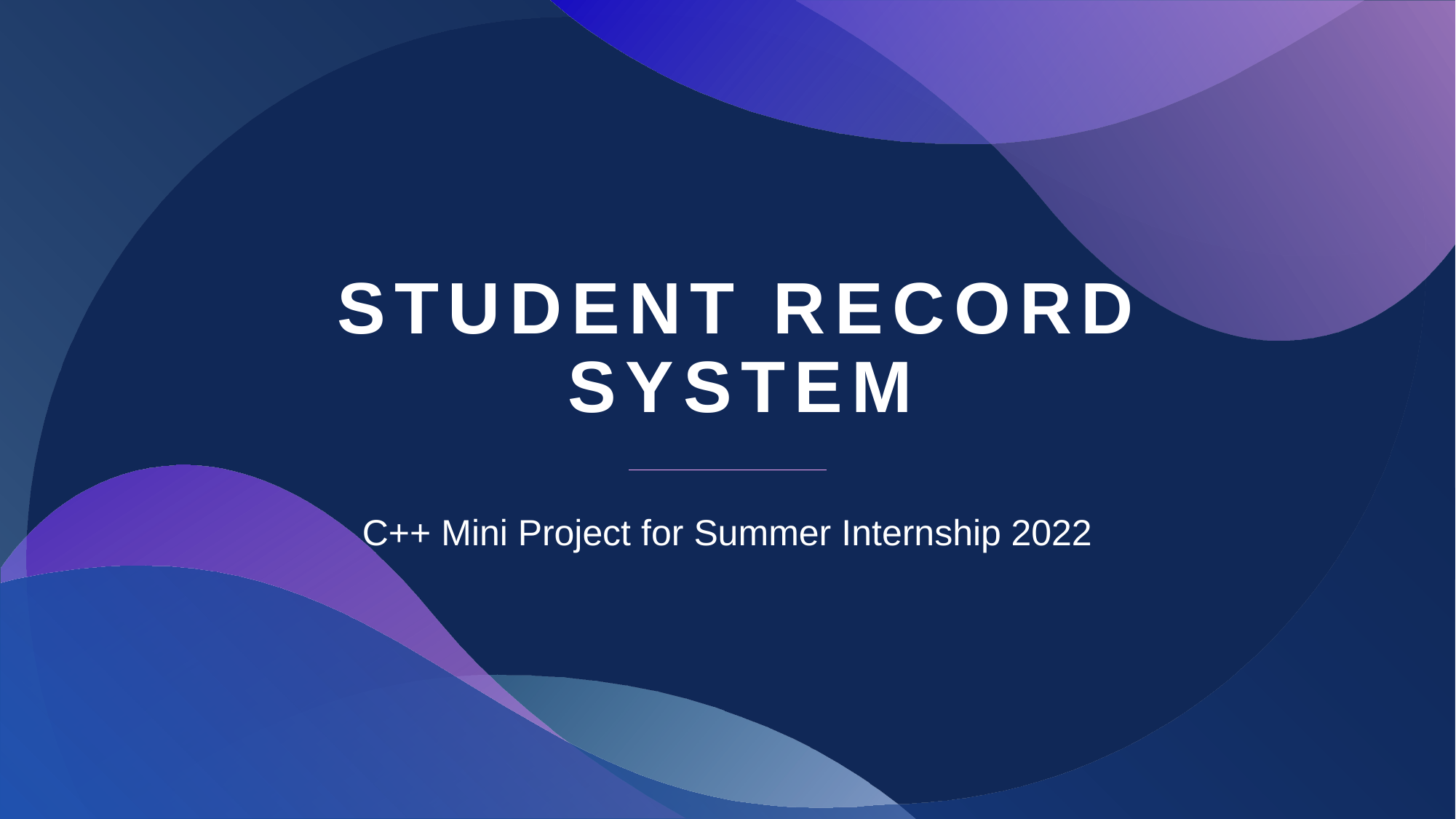

# Student Record system
C++ Mini Project for Summer Internship 2022